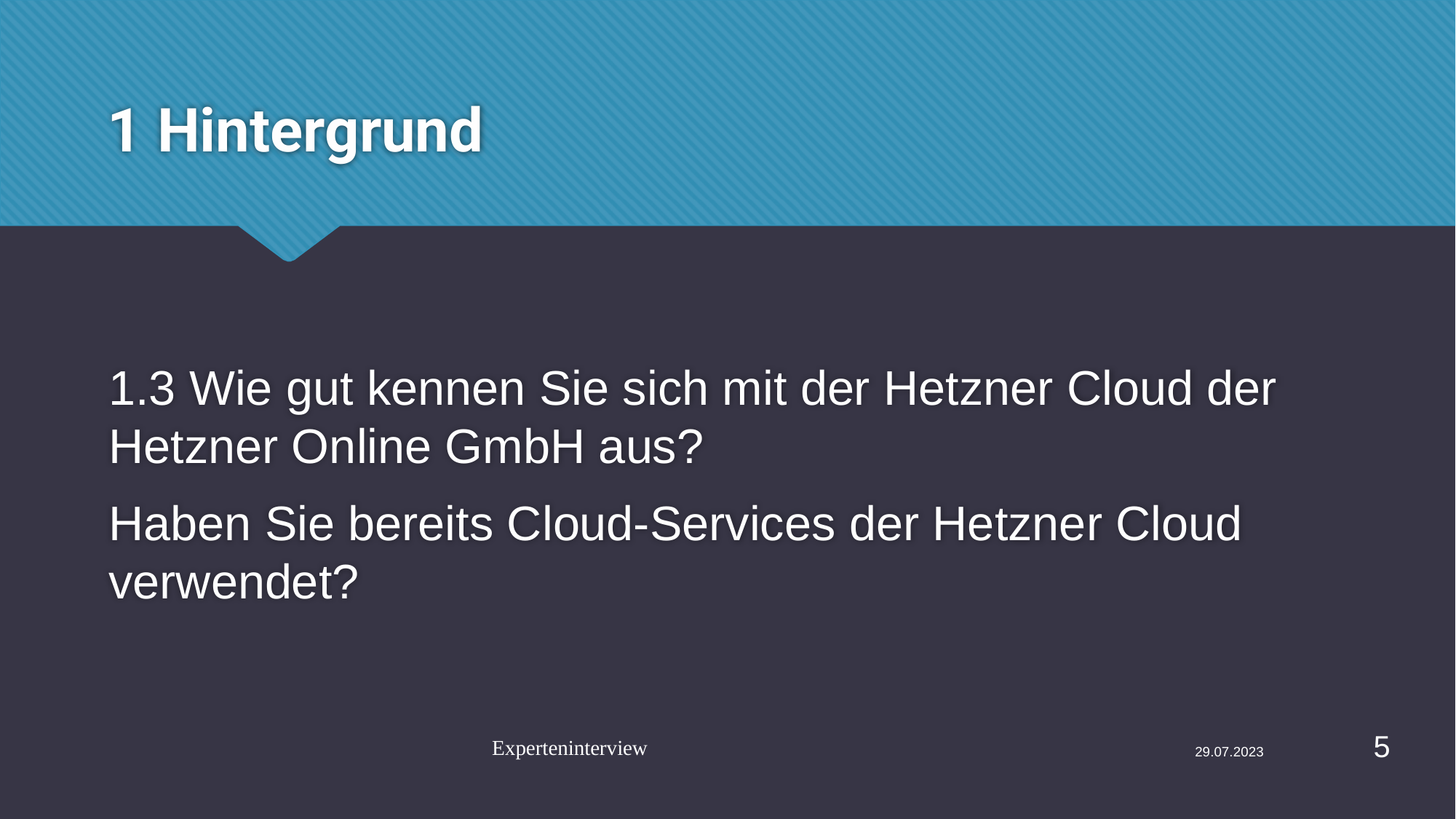

# 1 Hintergrund
1.3 Wie gut kennen Sie sich mit der Hetzner Cloud der Hetzner Online GmbH aus?
Haben Sie bereits Cloud-Services der Hetzner Cloud verwendet?
5
Experteninterview
29.07.2023